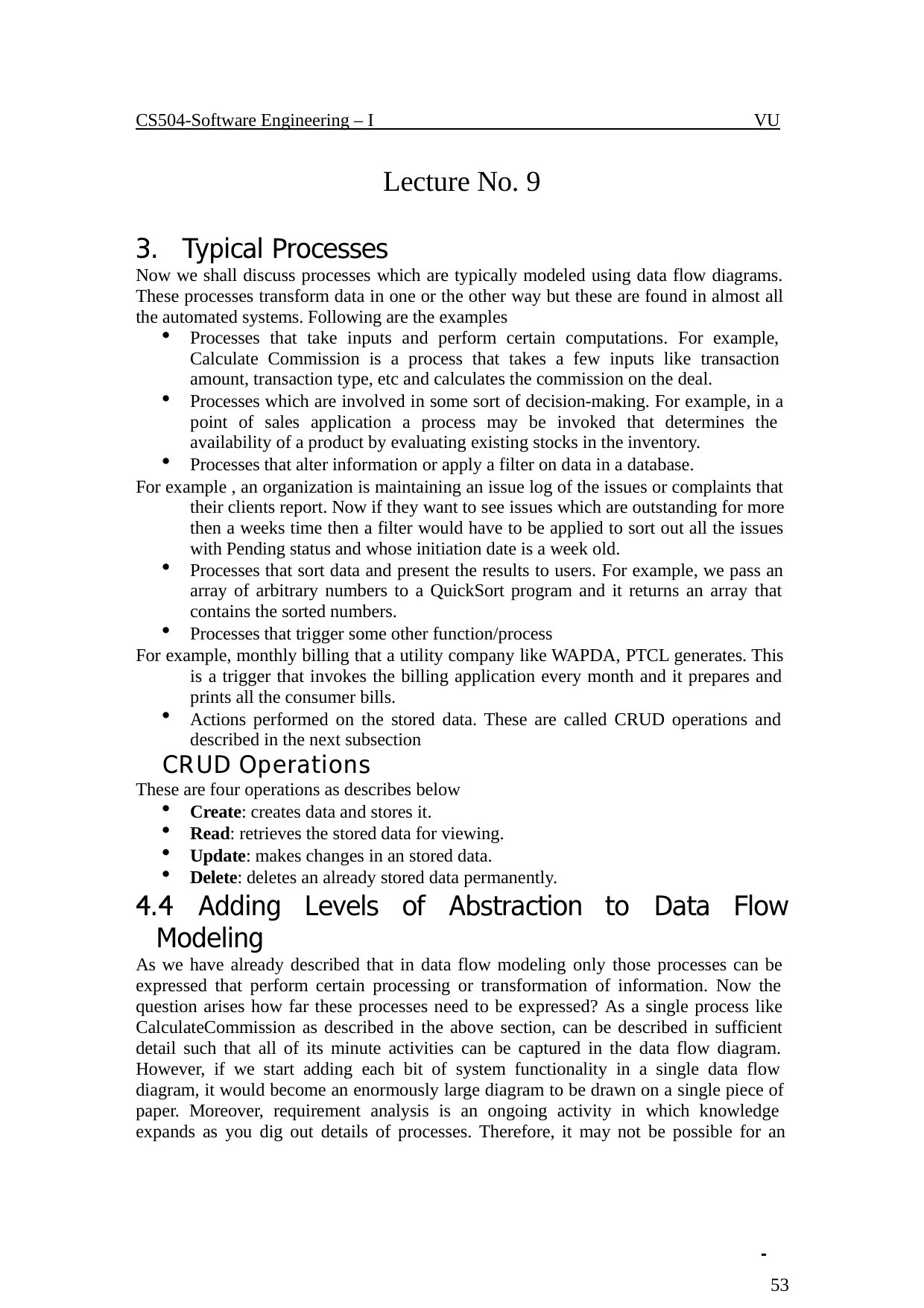

CS504-Software Engineering – I
VU

Lecture No. 9

Typical Processes
Now we shall discuss processes which are typically modeled using data flow diagrams.  These processes transform data in one or the other way but these are found in almost all  the automated systems. Following are the examples
Processes that take inputs and perform certain computations. For example,  Calculate Commission is a process that takes a few inputs like transaction  amount, transaction type, etc and calculates the commission on the deal.
Processes which are involved in some sort of decision-making. For example, in a  point of sales application a process may be invoked that determines the  availability of a product by evaluating existing stocks in the inventory.
Processes that alter information or apply a filter on data in a database.
For example , an organization is maintaining an issue log of the issues or complaints that  their clients report. Now if they want to see issues which are outstanding for more  then a weeks time then a filter would have to be applied to sort out all the issues  with Pending status and whose initiation date is a week old.
Processes that sort data and present the results to users. For example, we pass an  array of arbitrary numbers to a QuickSort program and it returns an array that  contains the sorted numbers.
Processes that trigger some other function/process
For example, monthly billing that a utility company like WAPDA, PTCL generates. This  is a trigger that invokes the billing application every month and it prepares and  prints all the consumer bills.
Actions performed on the stored data. These are called CRUD operations and  described in the next subsection
CRUD Operations
These are four operations as describes below
Create: creates data and stores it.
Read: retrieves the stored data for viewing.
Update: makes changes in an stored data.
Delete: deletes an already stored data permanently.
4.4	Adding	Levels	of	Abstraction
to	Data	Flow
Modeling
As we have already described that in data flow modeling only those processes can be  expressed that perform certain processing or transformation of information. Now the  question arises how far these processes need to be expressed? As a single process like  CalculateCommission as described in the above section, can be described in sufficient  detail such that all of its minute activities can be captured in the data flow diagram.  However, if we start adding each bit of system functionality in a single data flow  diagram, it would become an enormously large diagram to be drawn on a single piece of  paper. Moreover, requirement analysis is an ongoing activity in which knowledge  expands as you dig out details of processes. Therefore, it may not be possible for an
 	  53
© Copyright Virtual University of Pakistan